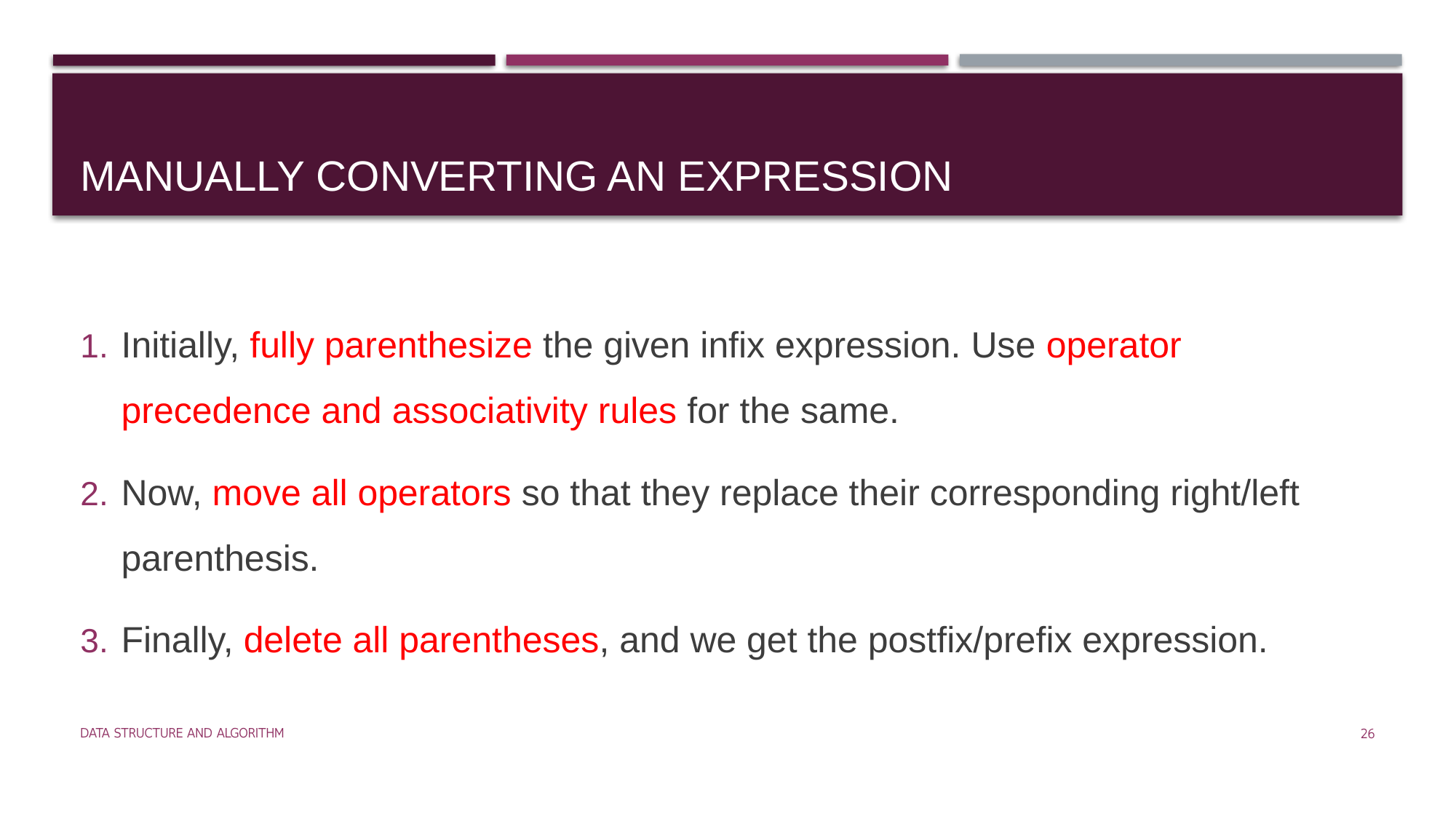

# manually converting an expression
Initially, fully parenthesize the given infix expression. Use operator precedence and associativity rules for the same.
Now, move all operators so that they replace their corresponding right/left parenthesis.
Finally, delete all parentheses, and we get the postfix/prefix expression.
Data Structure and Algorithm
26